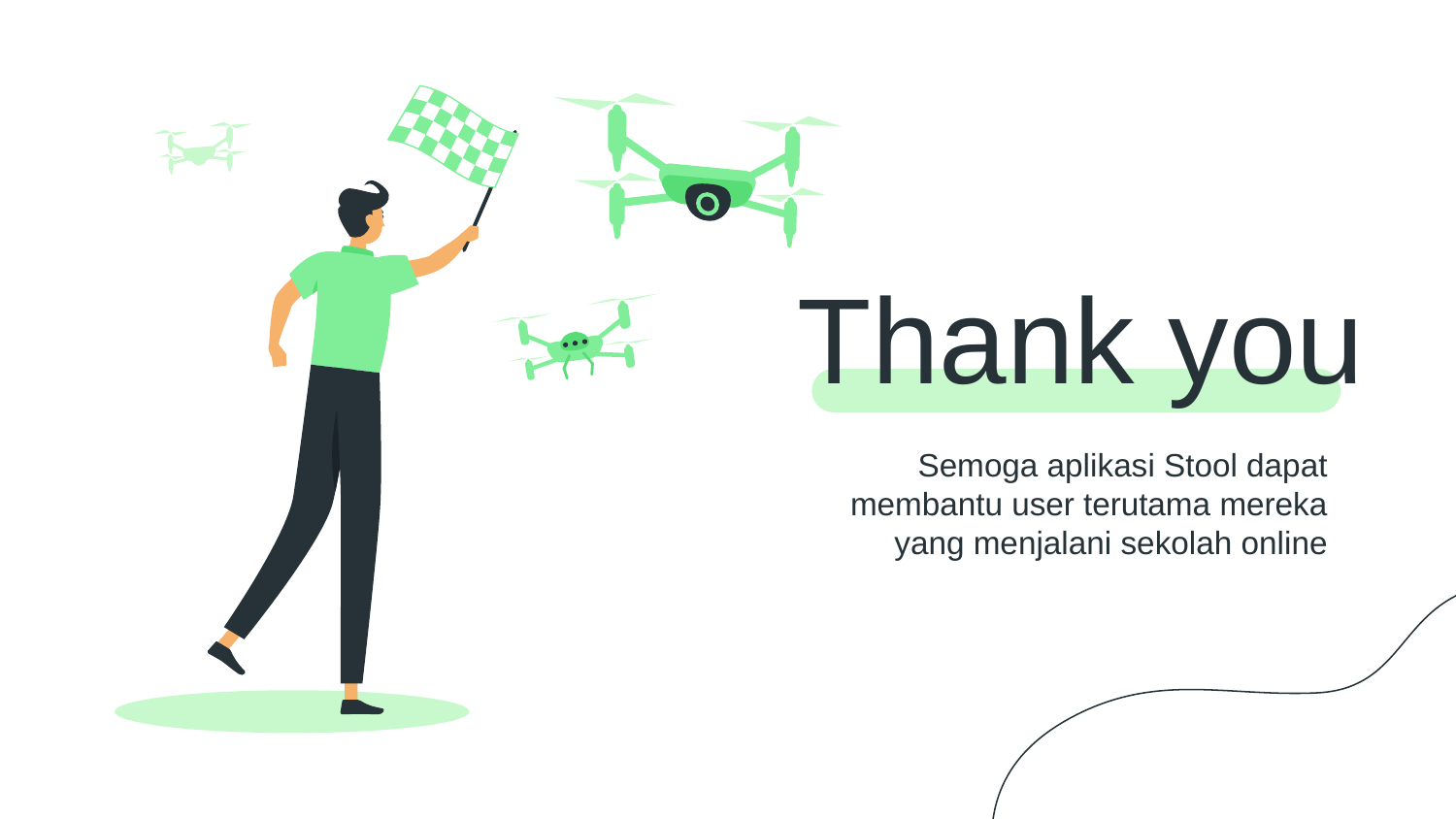

# Thank you

Semoga aplikasi Stool dapat membantu user terutama mereka yang menjalani sekolah online